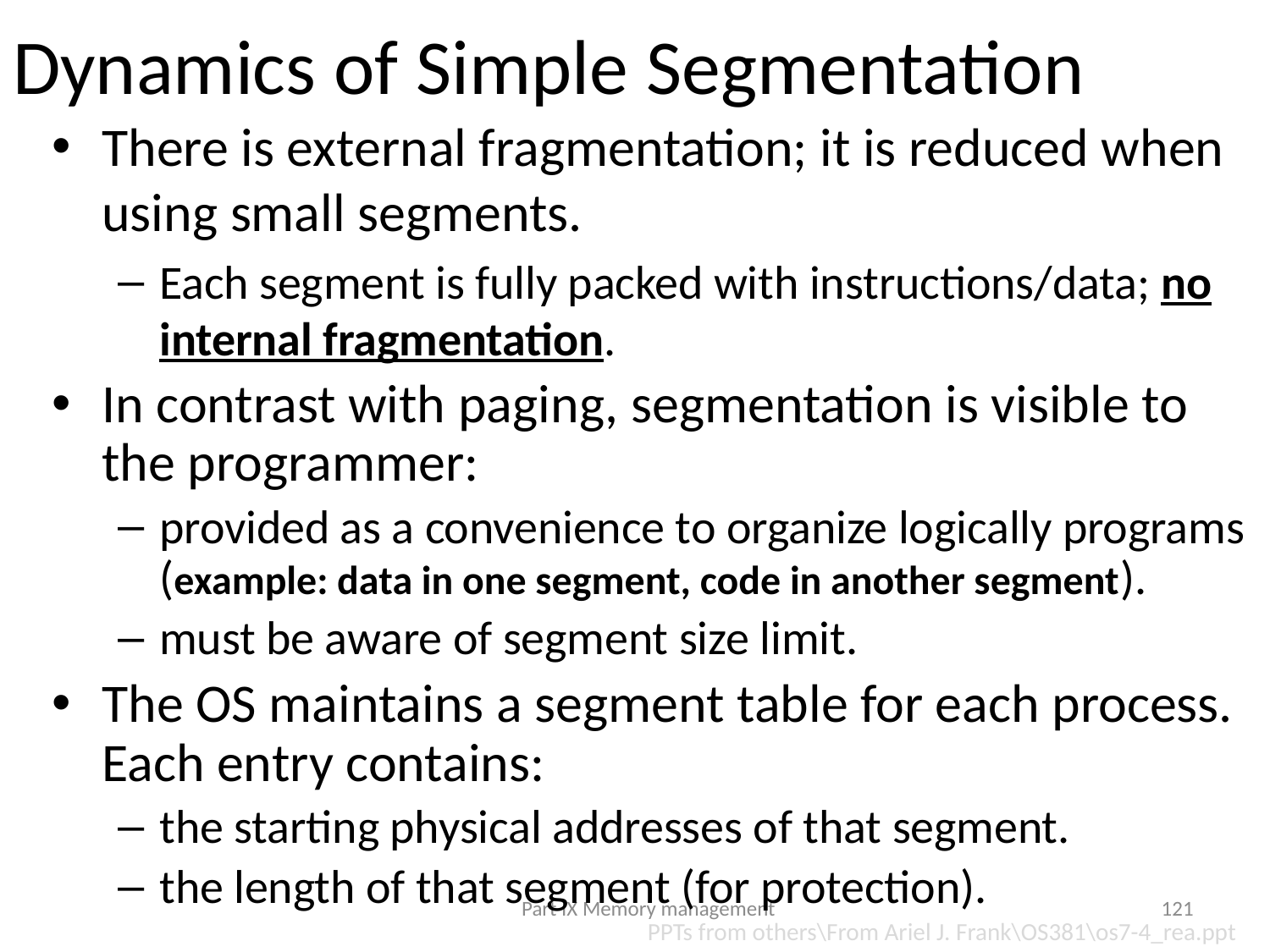

# Dynamics of Simple Segmentation
There is external fragmentation; it is reduced when using small segments.
Each segment is fully packed with instructions/data; no internal fragmentation.
In contrast with paging, segmentation is visible to the programmer:
provided as a convenience to organize logically programs (example: data in one segment, code in another segment).
must be aware of segment size limit.
The OS maintains a segment table for each process. Each entry contains:
the starting physical addresses of that segment.
the length of that segment (for protection).
Part IX Memory management
121
PPTs from others\From Ariel J. Frank\OS381\os7-4_rea.ppt